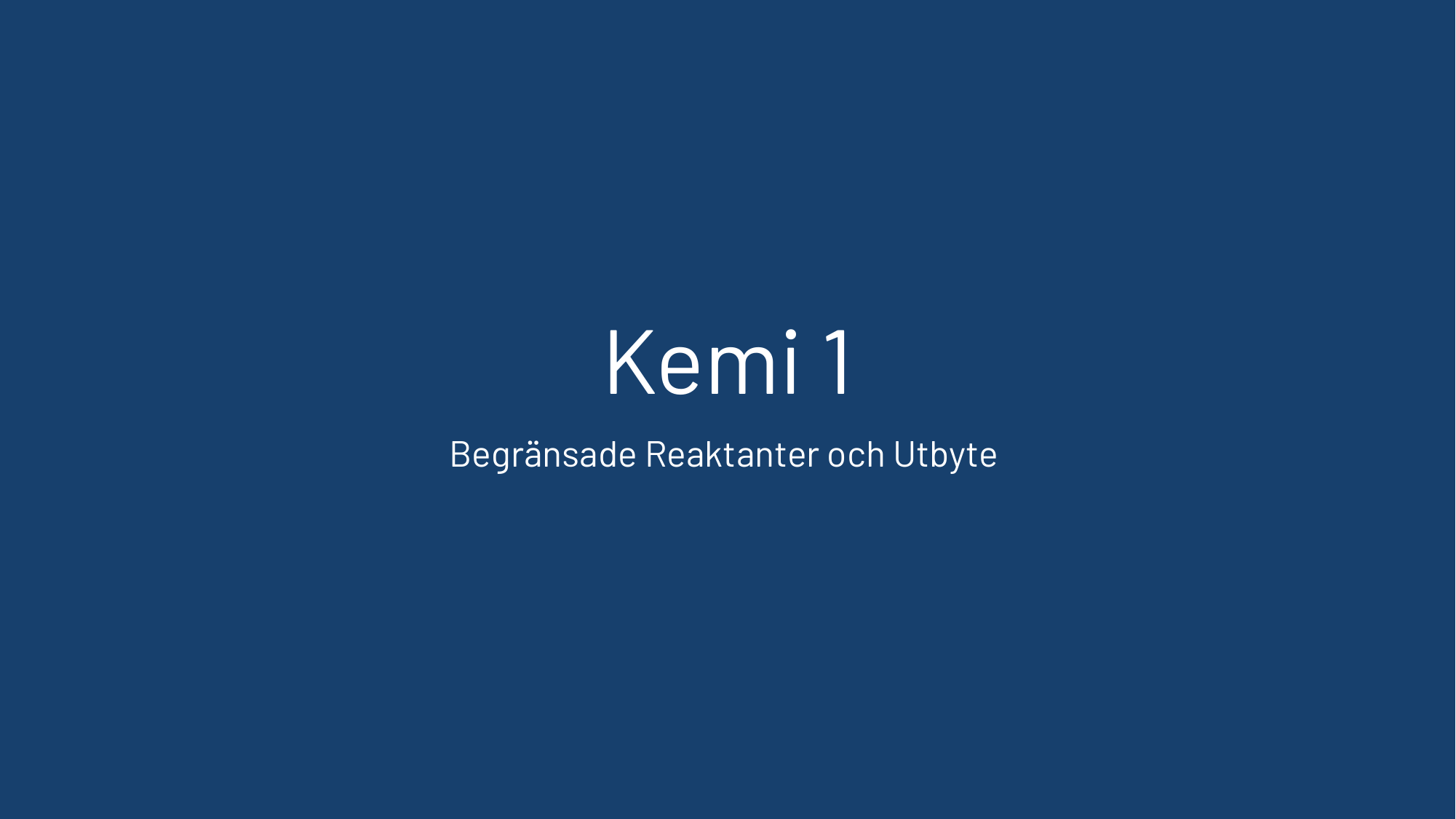

# Kemi 1
Begränsade Reaktanter och Utbyte